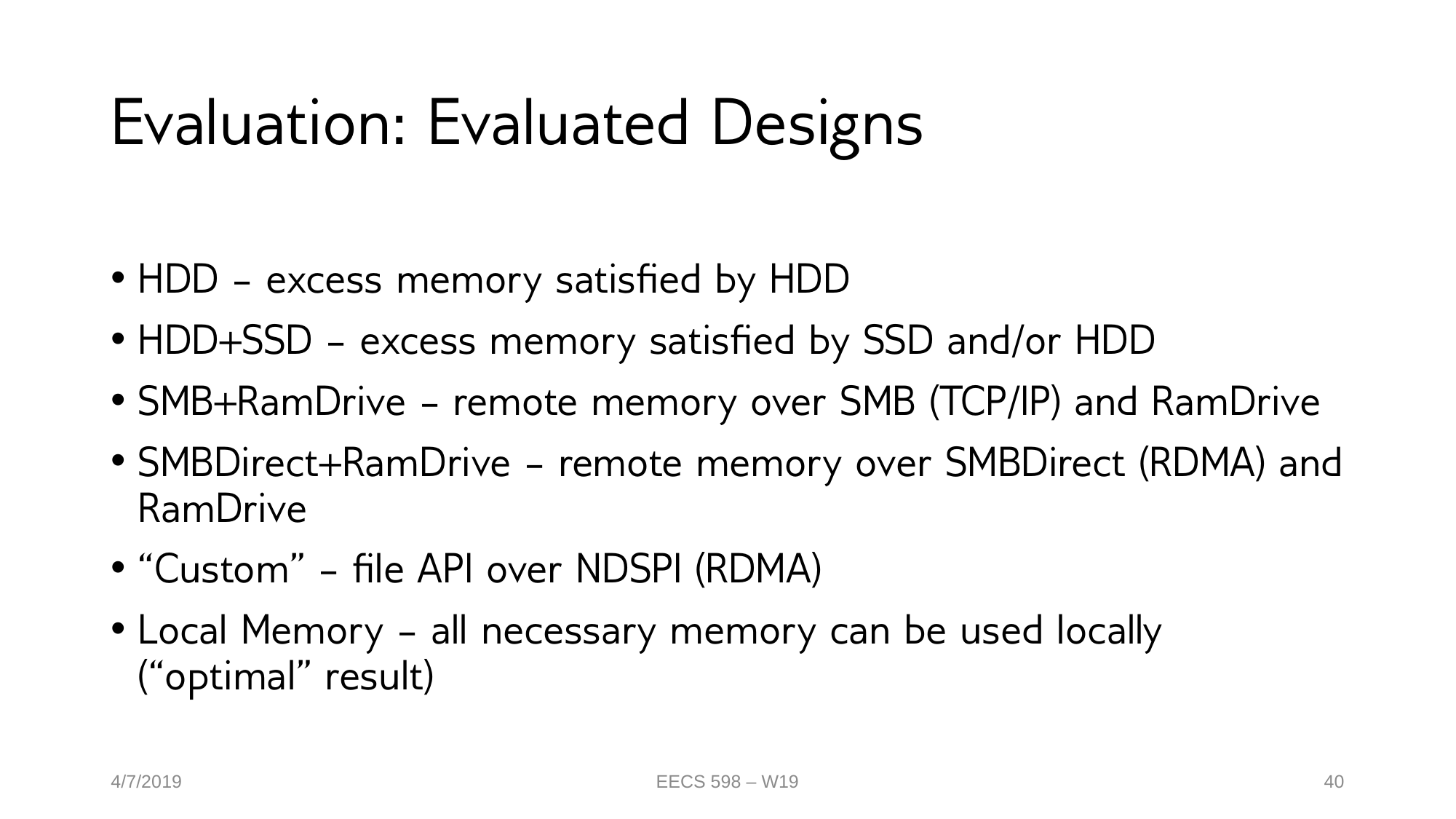

# Evaluation: Evaluated Designs
HDD – excess memory satisfied by HDD
HDD+SSD – excess memory satisfied by SSD and/or HDD
SMB+RamDrive – remote memory over SMB (TCP/IP) and RamDrive
SMBDirect+RamDrive – remote memory over SMBDirect (RDMA) and RamDrive
“Custom” – file API over NDSPI (RDMA)
Local Memory – all necessary memory can be used locally (“optimal” result)
4/7/2019
EECS 598 – W19
40